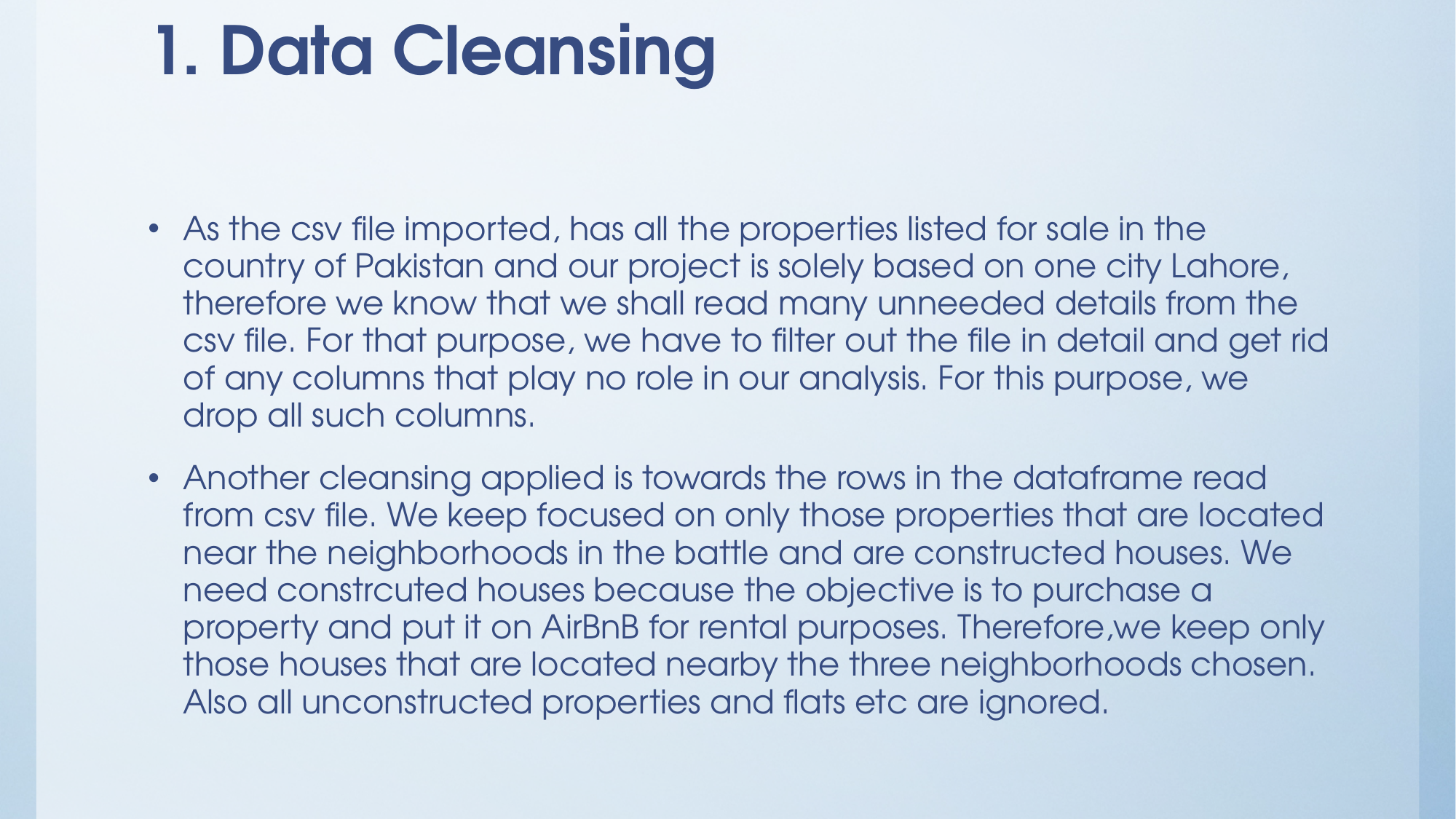

# 1. Data Cleansing
As the csv file imported, has all the properties listed for sale in the country of Pakistan and our project is solely based on one city Lahore, therefore we know that we shall read many unneeded details from the csv file. For that purpose, we have to filter out the file in detail and get rid of any columns that play no role in our analysis. For this purpose, we drop all such columns.
Another cleansing applied is towards the rows in the dataframe read from csv file. We keep focused on only those properties that are located near the neighborhoods in the battle and are constructed houses. We need constrcuted houses because the objective is to purchase a property and put it on AirBnB for rental purposes. Therefore,we keep only those houses that are located nearby the three neighborhoods chosen. Also all unconstructed properties and flats etc are ignored.